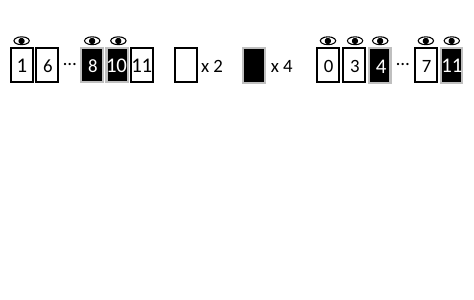

…
…
1

11

0
11
10

x 2
x 4

6
8
3
7
4